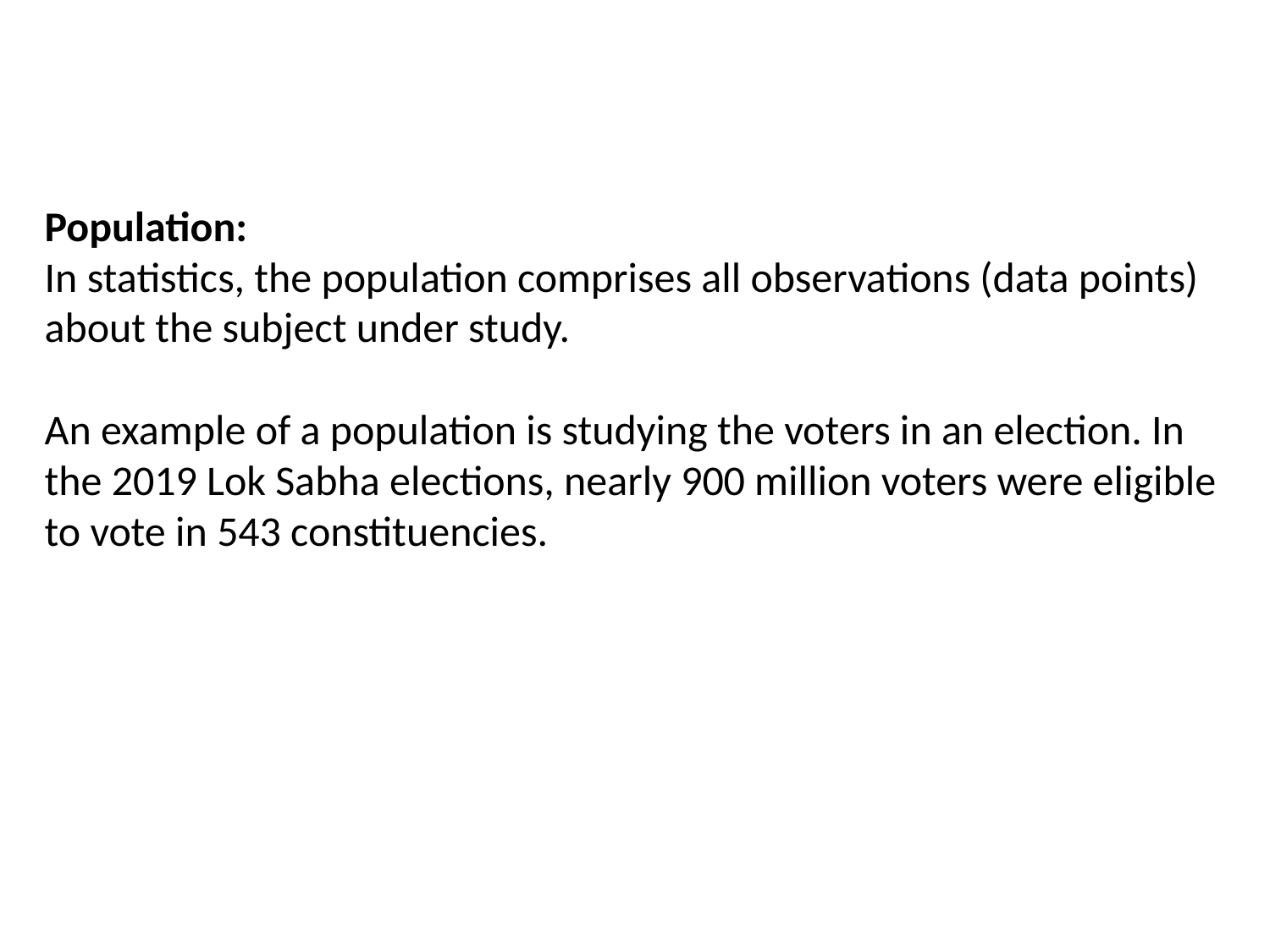

#

Population:
In statistics, the population comprises all observations (data points) about the subject under study.

An example of a population is studying the voters in an election. In the 2019 Lok Sabha elections, nearly 900 million voters were eligible to vote in 543 constituencies.